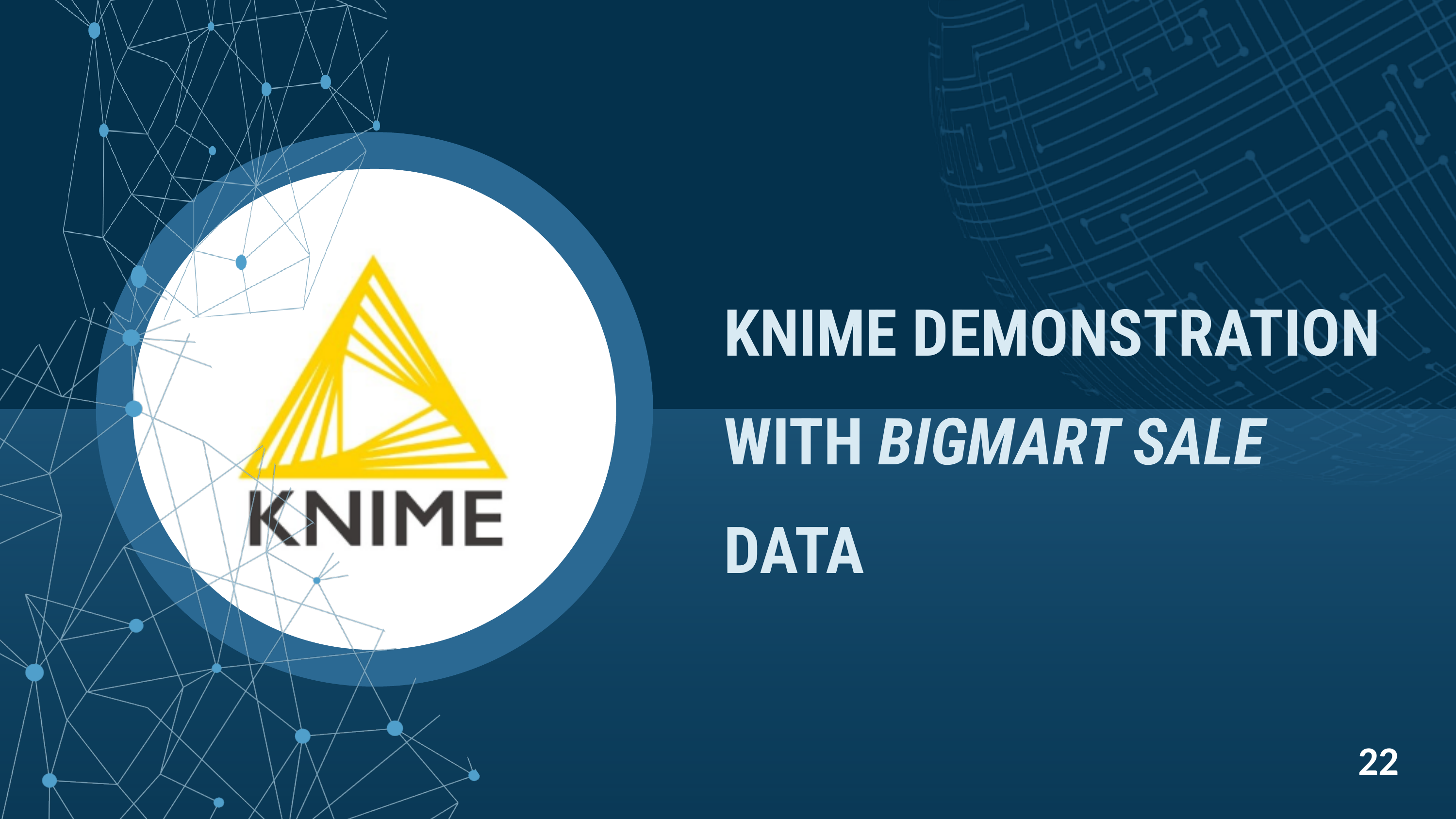

KNIME DEMONSTRATION WITH BIGMART SALE DATA

22